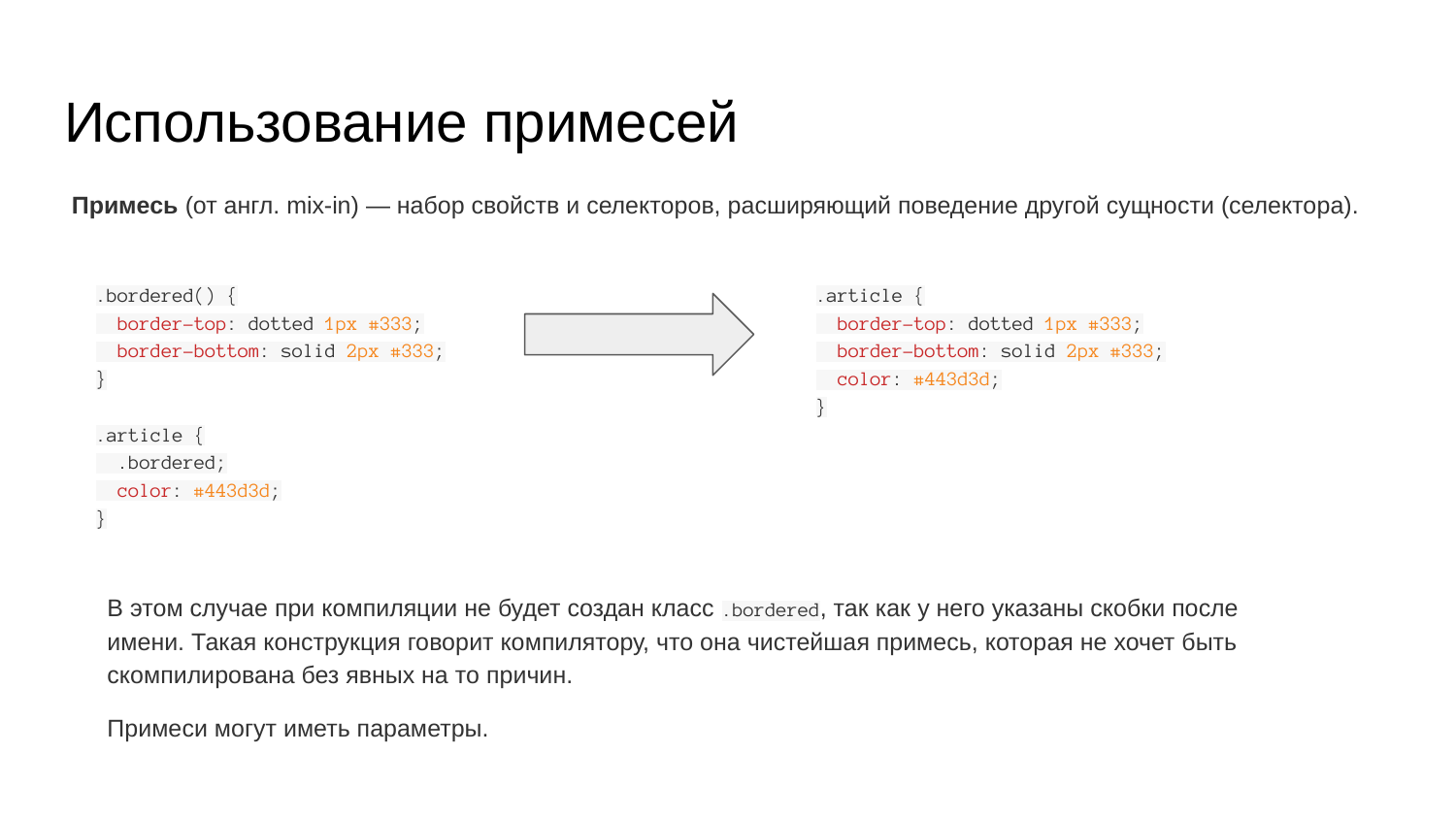

# Использование примесей
Примесь (от англ. mix-in) — набор свойств и селекторов, расширяющий поведение другой сущности (селектора).

.article {
  border-top: dotted 1px #333;
  border-bottom: solid 2px #333;
  color: #443d3d;
}

.bordered() {
  border-top: dotted 1px #333;
  border-bottom: solid 2px #333;
}
.article {
  .bordered;
  color: #443d3d;
}

В этом случае при компиляции не будет создан класс .bordered, так как у него указаны скобки после имени. Такая конструкция говорит компилятору, что она чистейшая примесь, которая не хочет быть скомпилирована без явных на то причин.
Примеси могут иметь параметры.